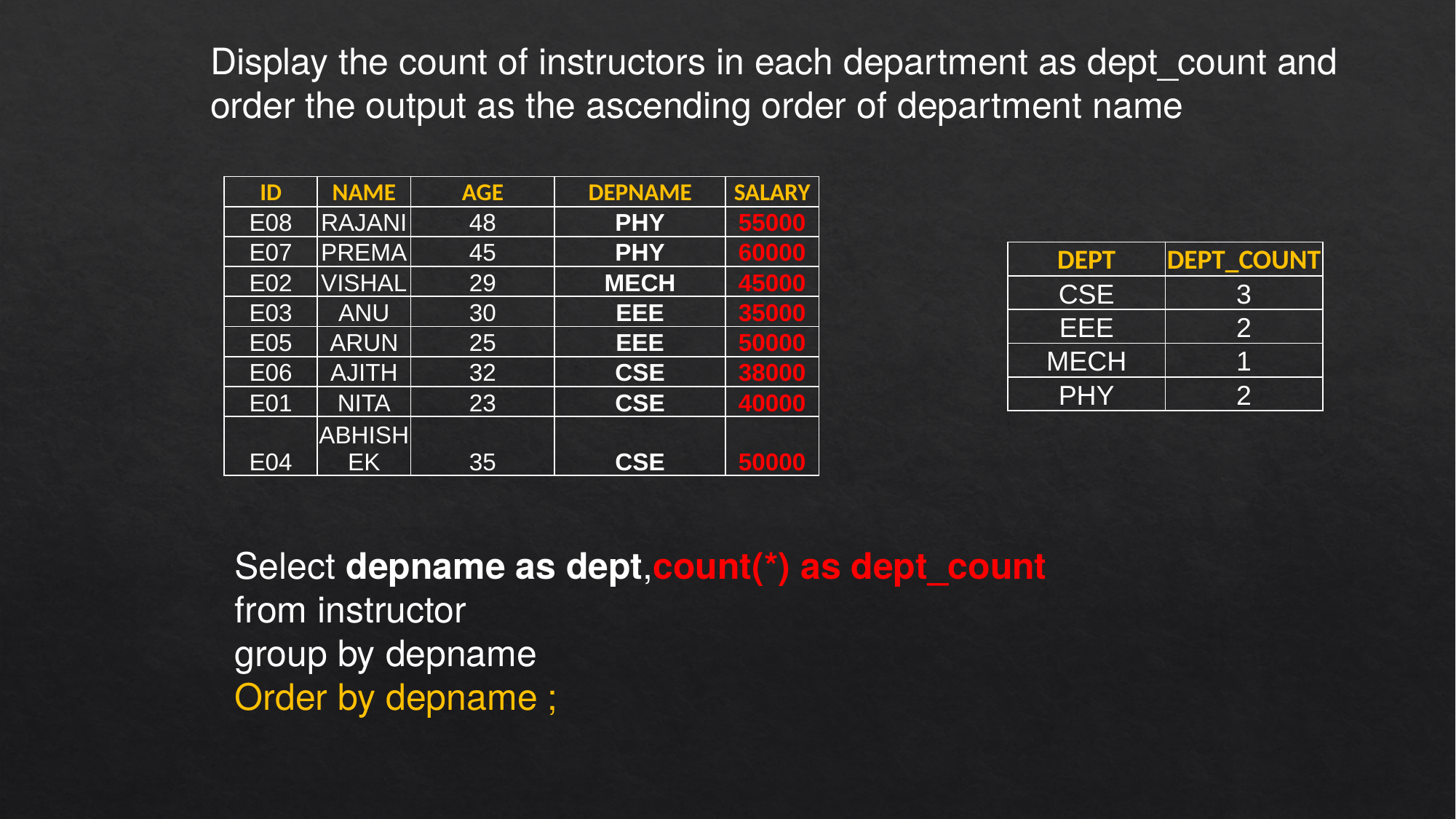

Display the count of instructors in each department as dept_count and order the output as the ascending order of department name
| ID | NAME | AGE | DEPNAME | SALARY |
| --- | --- | --- | --- | --- |
| E08 | RAJANI | 48 | PHY | 55000 |
| E07 | PREMA | 45 | PHY | 60000 |
| E02 | VISHAL | 29 | MECH | 45000 |
| E03 | ANU | 30 | EEE | 35000 |
| E05 | ARUN | 25 | EEE | 50000 |
| E06 | AJITH | 32 | CSE | 38000 |
| E01 | NITA | 23 | CSE | 40000 |
| E04 | ABHISHEK | 35 | CSE | 50000 |
| DEPT | DEPT\_COUNT |
| --- | --- |
| CSE | 3 |
| EEE | 2 |
| MECH | 1 |
| PHY | 2 |
Select depname as dept,count(*) as dept_count
from instructor
group by depname
Order by depname ;